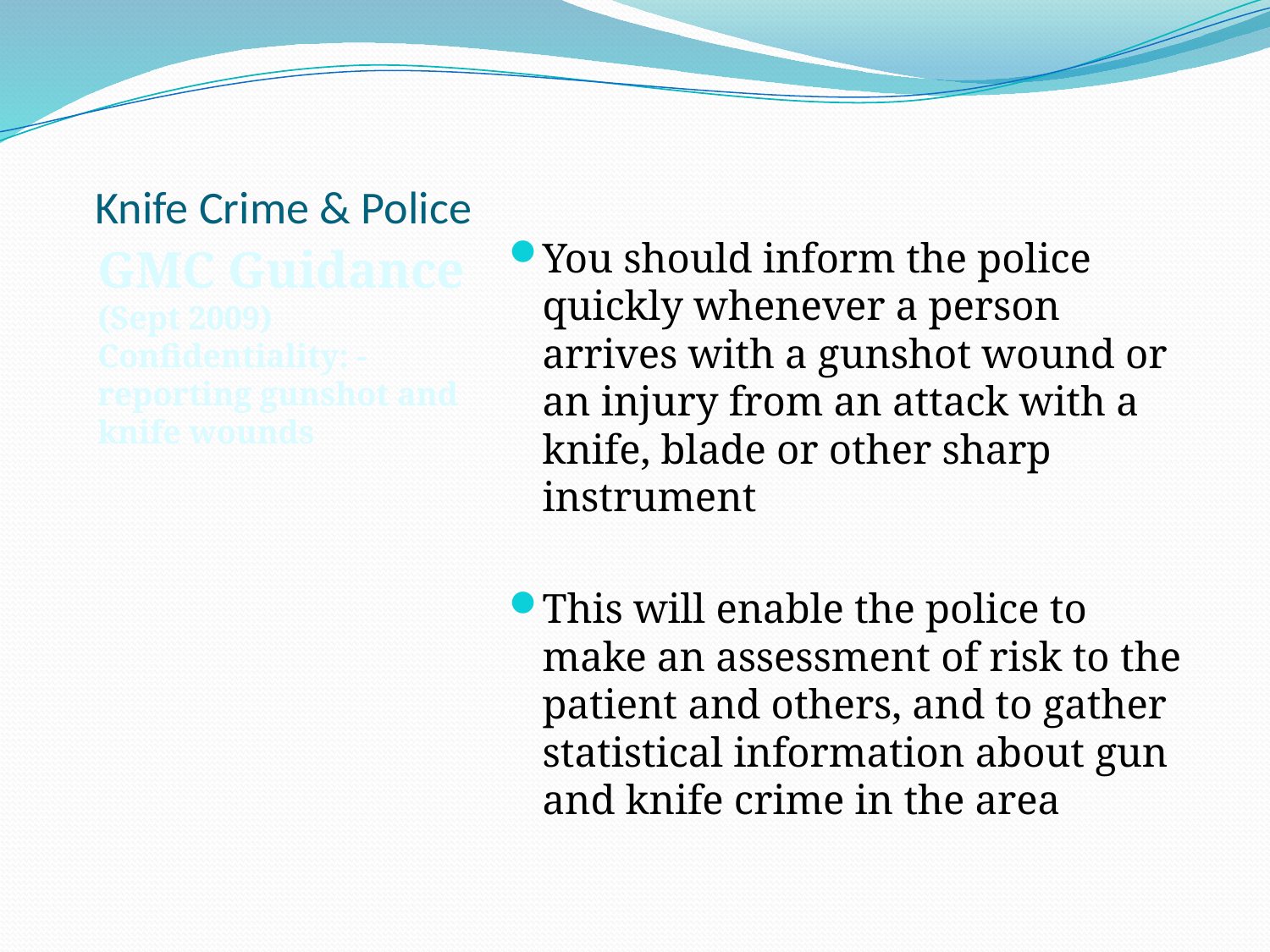

# Knife Crime & Police
GMC Guidance (Sept 2009) Confidentiality: - reporting gunshot and knife wounds
You should inform the police quickly whenever a person arrives with a gunshot wound or an injury from an attack with a knife, blade or other sharp instrument

This will enable the police to make an assessment of risk to the patient and others, and to gather statistical information about gun and knife crime in the area